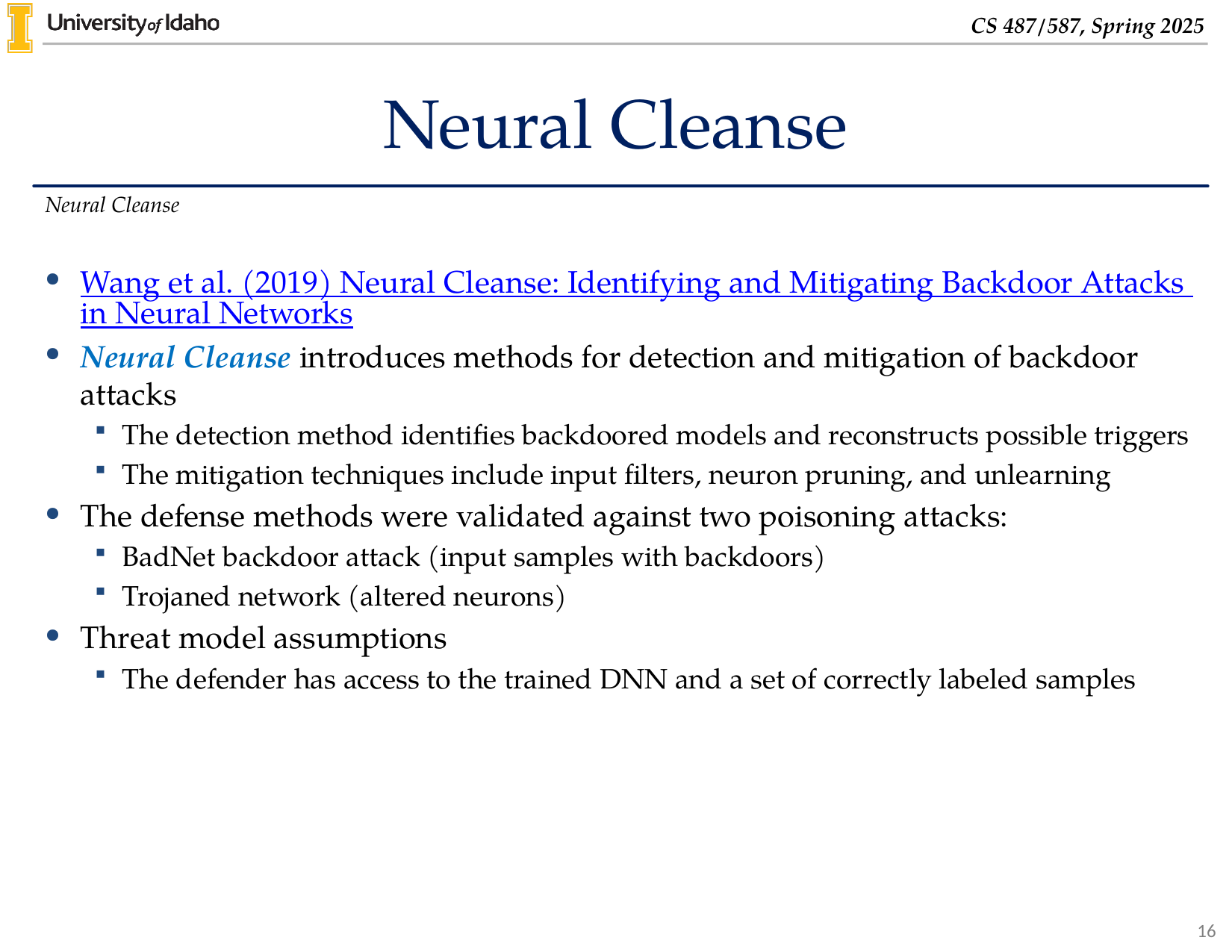

# Neural Cleanse
Neural Cleanse
Wang et al. (2019) Neural Cleanse: Identifying and Mitigating Backdoor Attacks in Neural Networks
Neural Cleanse introduces methods for detection and mitigation of backdoor attacks
The detection method identifies backdoored models and reconstructs possible triggers
The mitigation techniques include input filters, neuron pruning, and unlearning
The defense methods were validated against two poisoning attacks:
BadNet backdoor attack (input samples with backdoors)
Trojaned network (altered neurons)
Threat model assumptions
The defender has access to the trained DNN and a set of correctly labeled samples